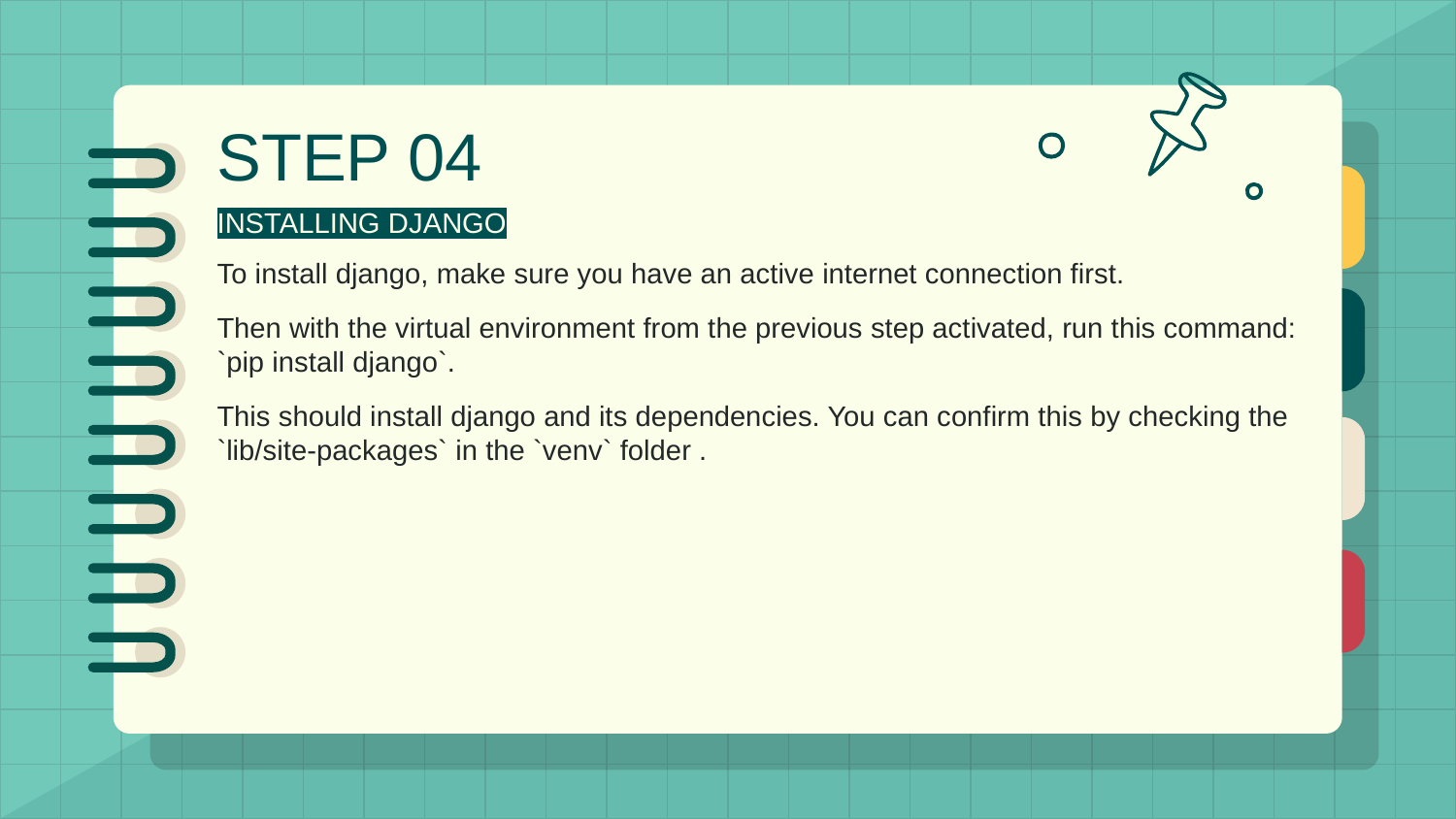

# STEP 04

INSTALLING DJANGO
To install django, make sure you have an active internet connection first.
Then with the virtual environment from the previous step activated, run this command: `pip install django`.
This should install django and its dependencies. You can confirm this by checking the `lib/site-packages` in the `venv` folder .